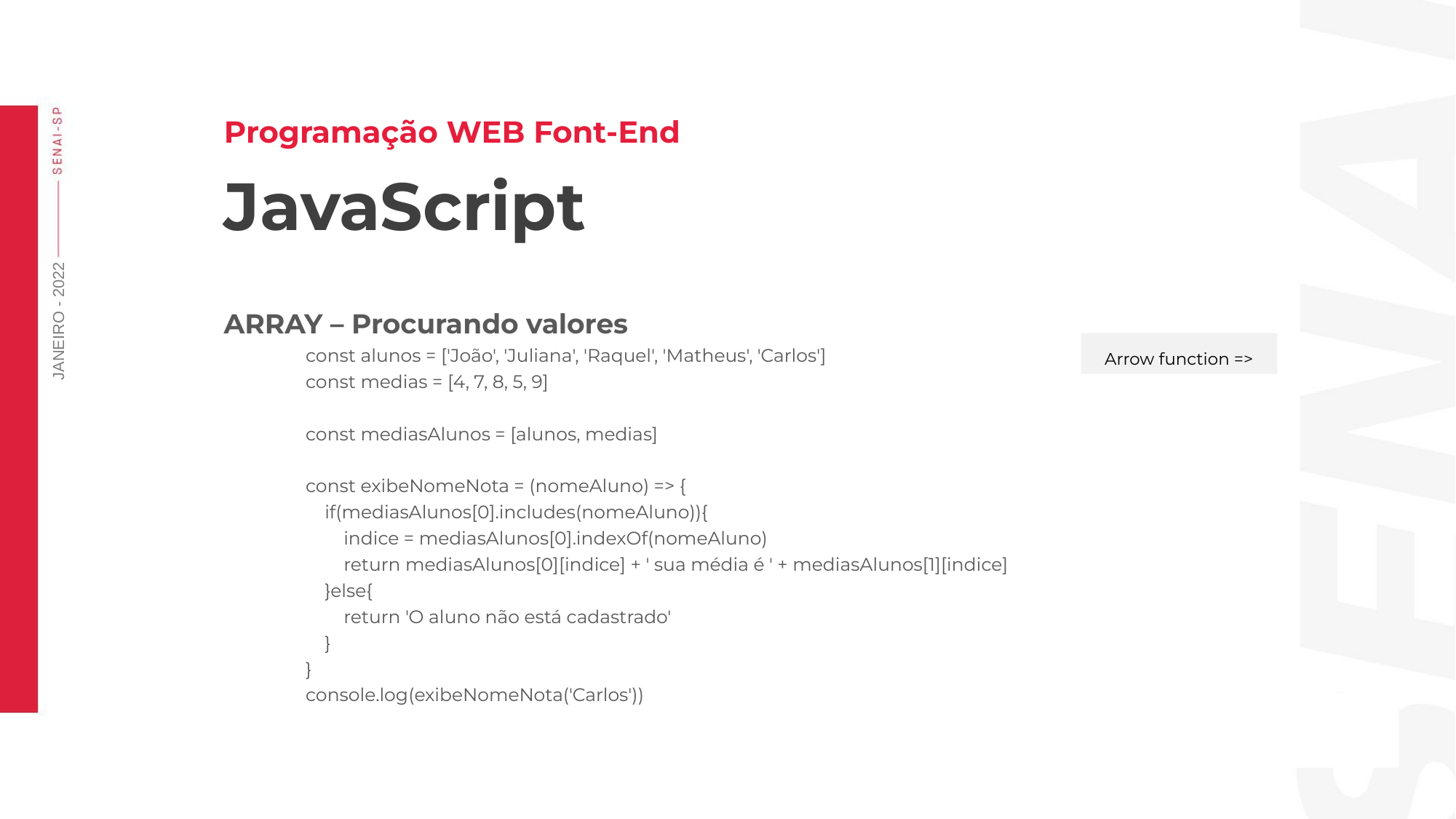

Programação WEB Font-End
JavaScript
ARRAY – Procurando valores
const alunos = ['João', 'Juliana', 'Raquel', 'Matheus', 'Carlos']
const medias = [4, 7, 8, 5, 9]

const mediasAlunos = [alunos, medias]

const exibeNomeNota = (nomeAluno) => {
    if(mediasAlunos[0].includes(nomeAluno)){
        indice = mediasAlunos[0].indexOf(nomeAluno)
        return mediasAlunos[0][indice] + ' sua média é ' + mediasAlunos[1][indice]
    }else{
        return 'O aluno não está cadastrado'
    }
}
console.log(exibeNomeNota('Carlos'))
JANEIRO - 2022

Arrow function =>